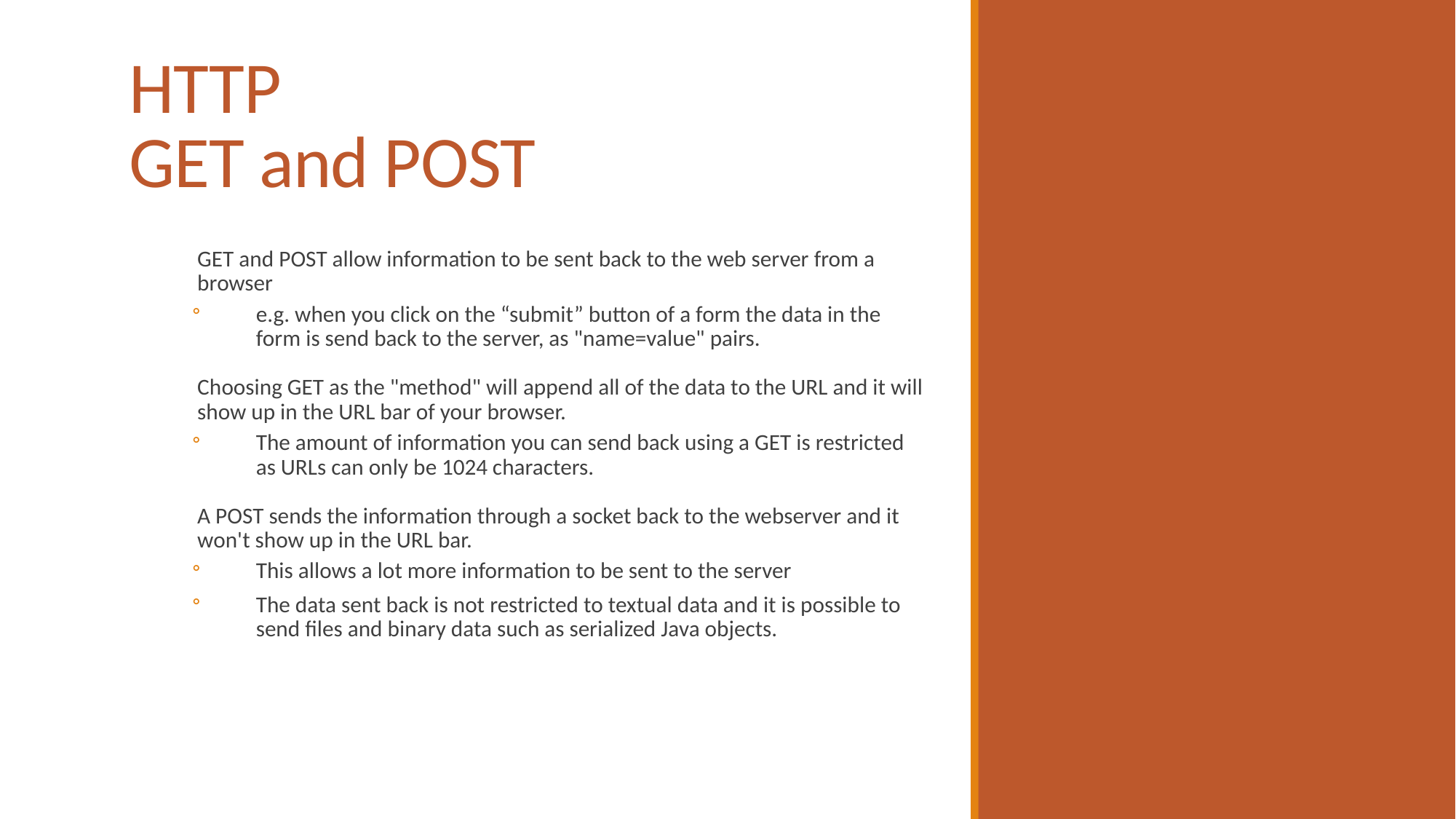

HTTP
GET and POST
GET and POST allow information to be sent back to the web server from a browser
e.g. when you click on the “submit” button of a form the data in the form is send back to the server, as "name=value" pairs.
Choosing GET as the "method" will append all of the data to the URL and it will show up in the URL bar of your browser.
The amount of information you can send back using a GET is restricted as URLs can only be 1024 characters.
A POST sends the information through a socket back to the webserver and it won't show up in the URL bar.
This allows a lot more information to be sent to the server
The data sent back is not restricted to textual data and it is possible to send files and binary data such as serialized Java objects.